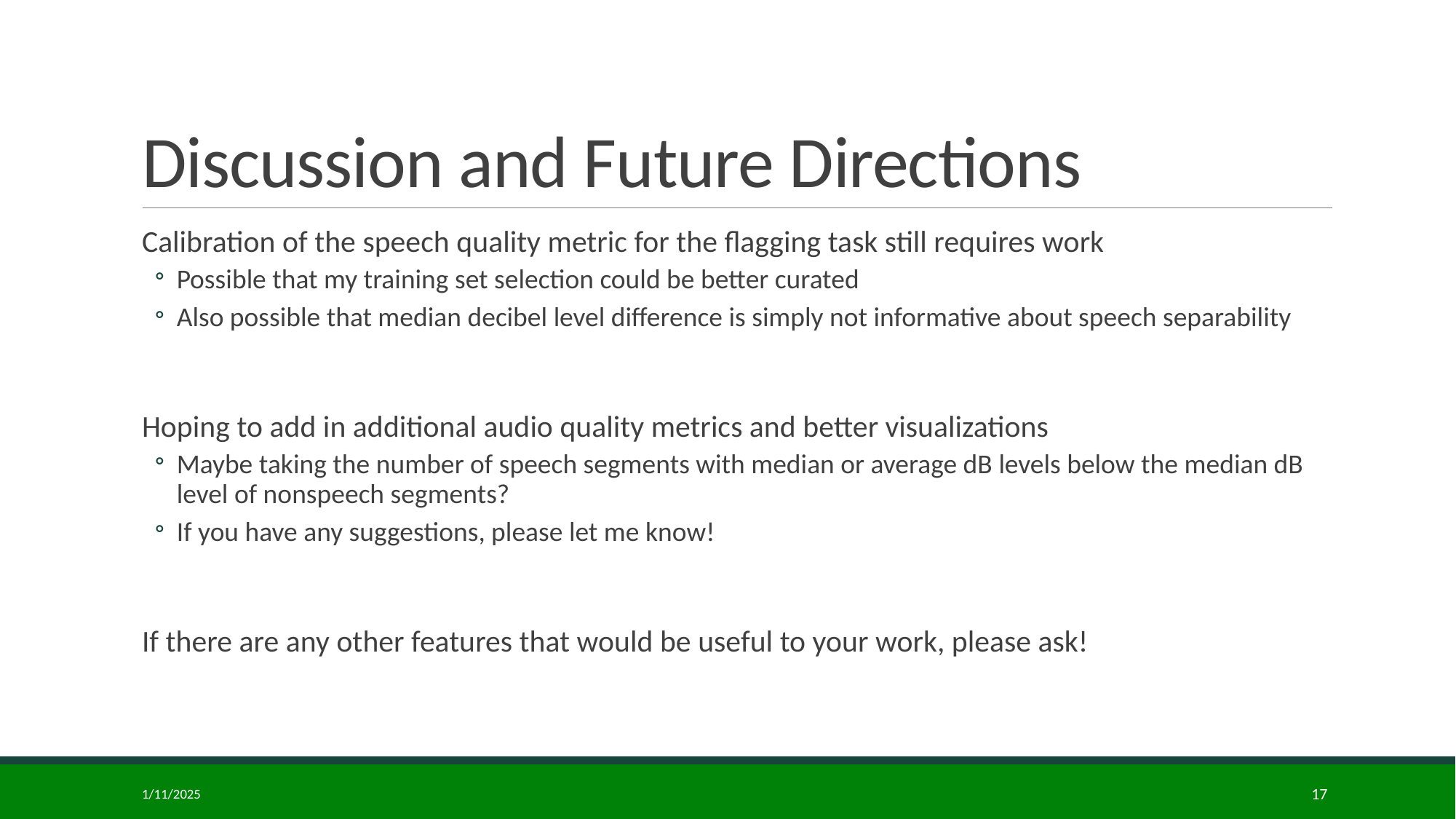

# Discussion and Future Directions
Calibration of the speech quality metric for the flagging task still requires work
Possible that my training set selection could be better curated
Also possible that median decibel level difference is simply not informative about speech separability

Hoping to add in additional audio quality metrics and better visualizations
Maybe taking the number of speech segments with median or average dB levels below the median dB level of nonspeech segments?
If you have any suggestions, please let me know!

If there are any other features that would be useful to your work, please ask!
1/11/2025
17